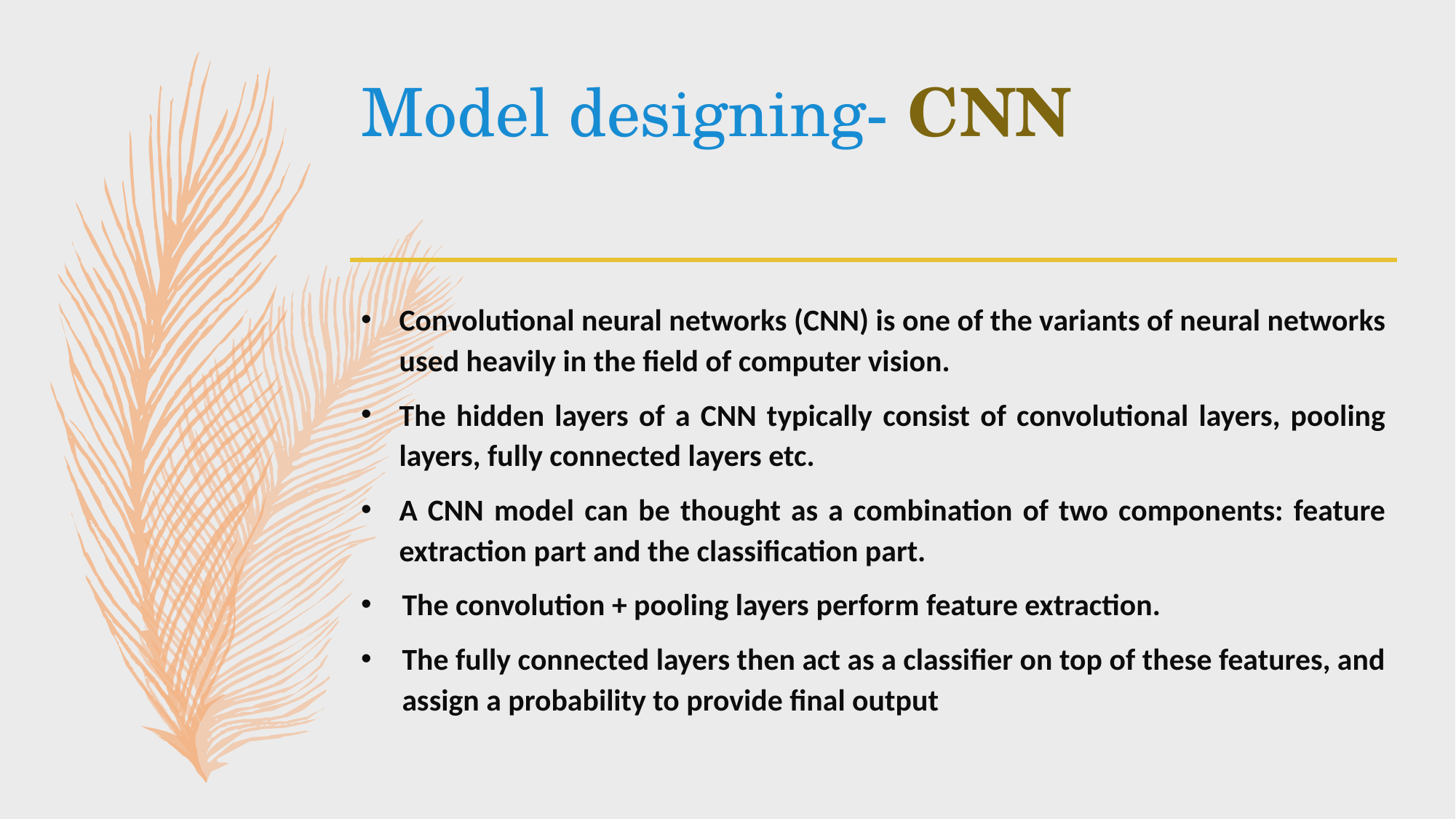

# Model designing- CNN
Convolutional neural networks (CNN) is one of the variants of neural networks used heavily in the field of computer vision.
The hidden layers of a CNN typically consist of convolutional layers, pooling layers, fully connected layers etc.
A CNN model can be thought as a combination of two components: feature extraction part and the classification part.
The convolution + pooling layers perform feature extraction.
The fully connected layers then act as a classifier on top of these features, and assign a probability to provide final output